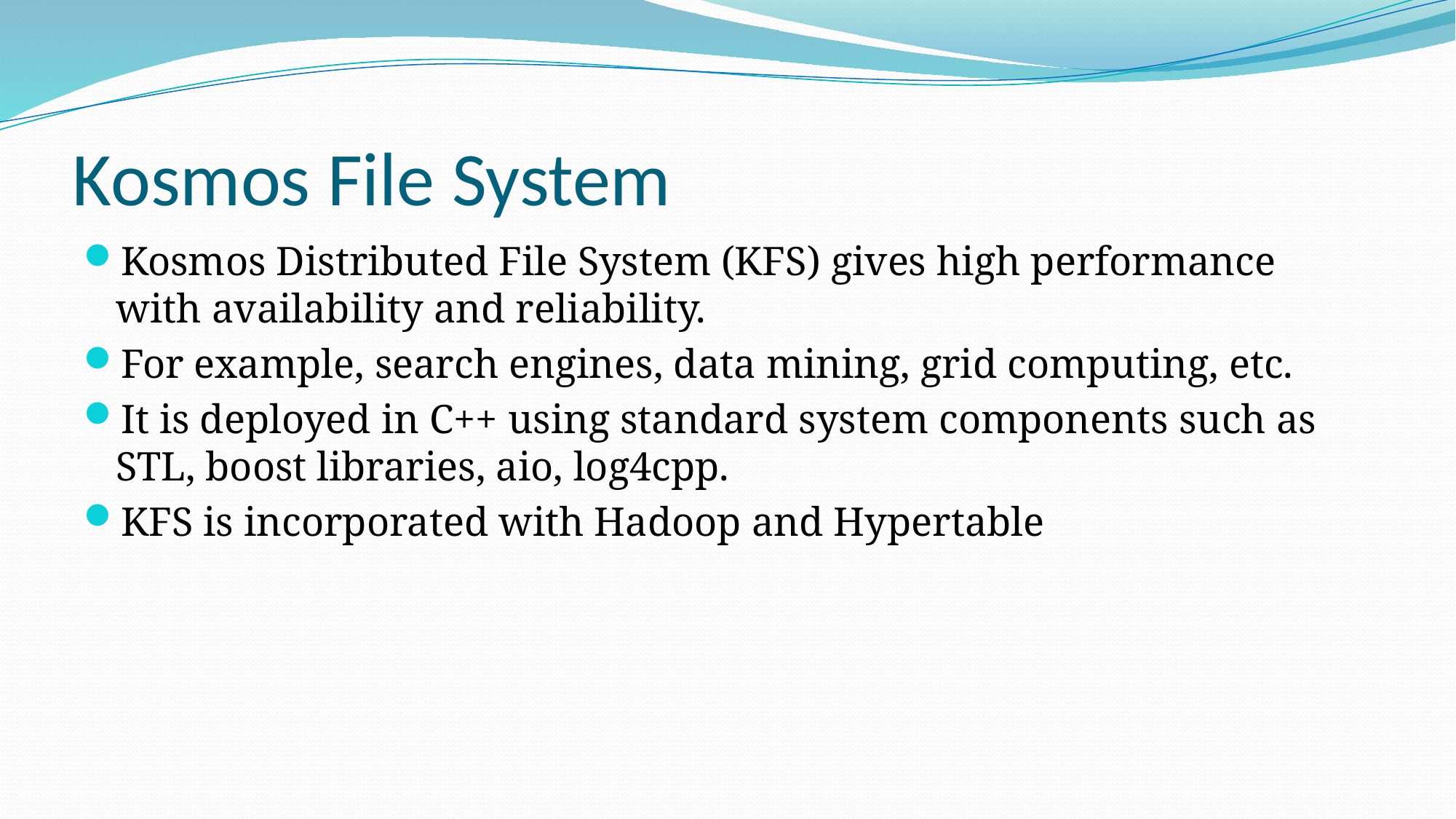

# Kosmos File System
Kosmos Distributed File System (KFS) gives high performance with availability and reliability.
For example, search engines, data mining, grid computing, etc.
It is deployed in C++ using standard system components such as STL, boost libraries, aio, log4cpp.
KFS is incorporated with Hadoop and Hypertable